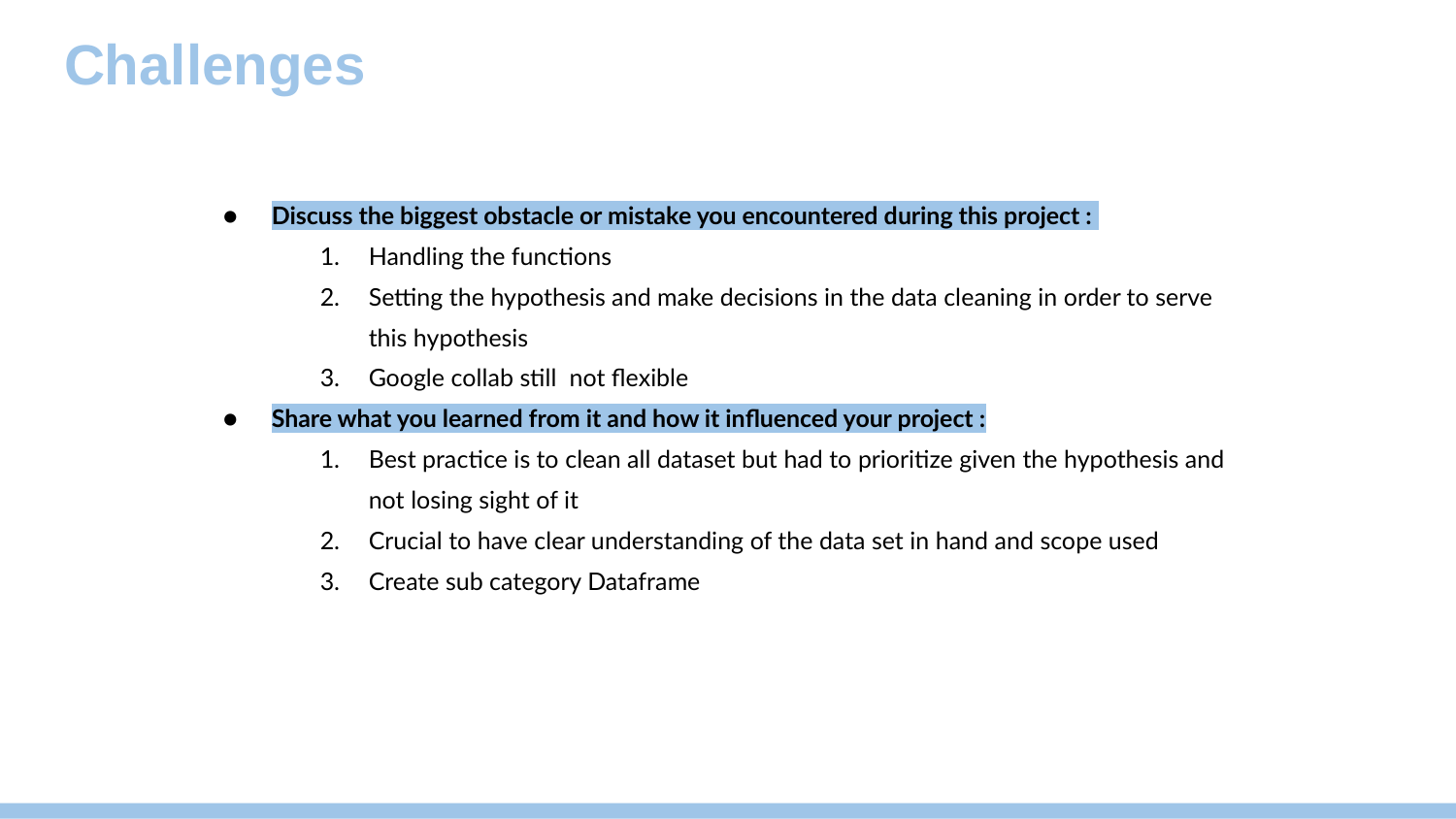

# Challenges
Discuss the biggest obstacle or mistake you encountered during this project :
Handling the functions
Setting the hypothesis and make decisions in the data cleaning in order to serve this hypothesis
Google collab still  not flexible
Share what you learned from it and how it influenced your project :
Best practice is to clean all dataset but had to prioritize given the hypothesis and not losing sight of it
Crucial to have clear understanding of the data set in hand and scope used
Create sub category Dataframe